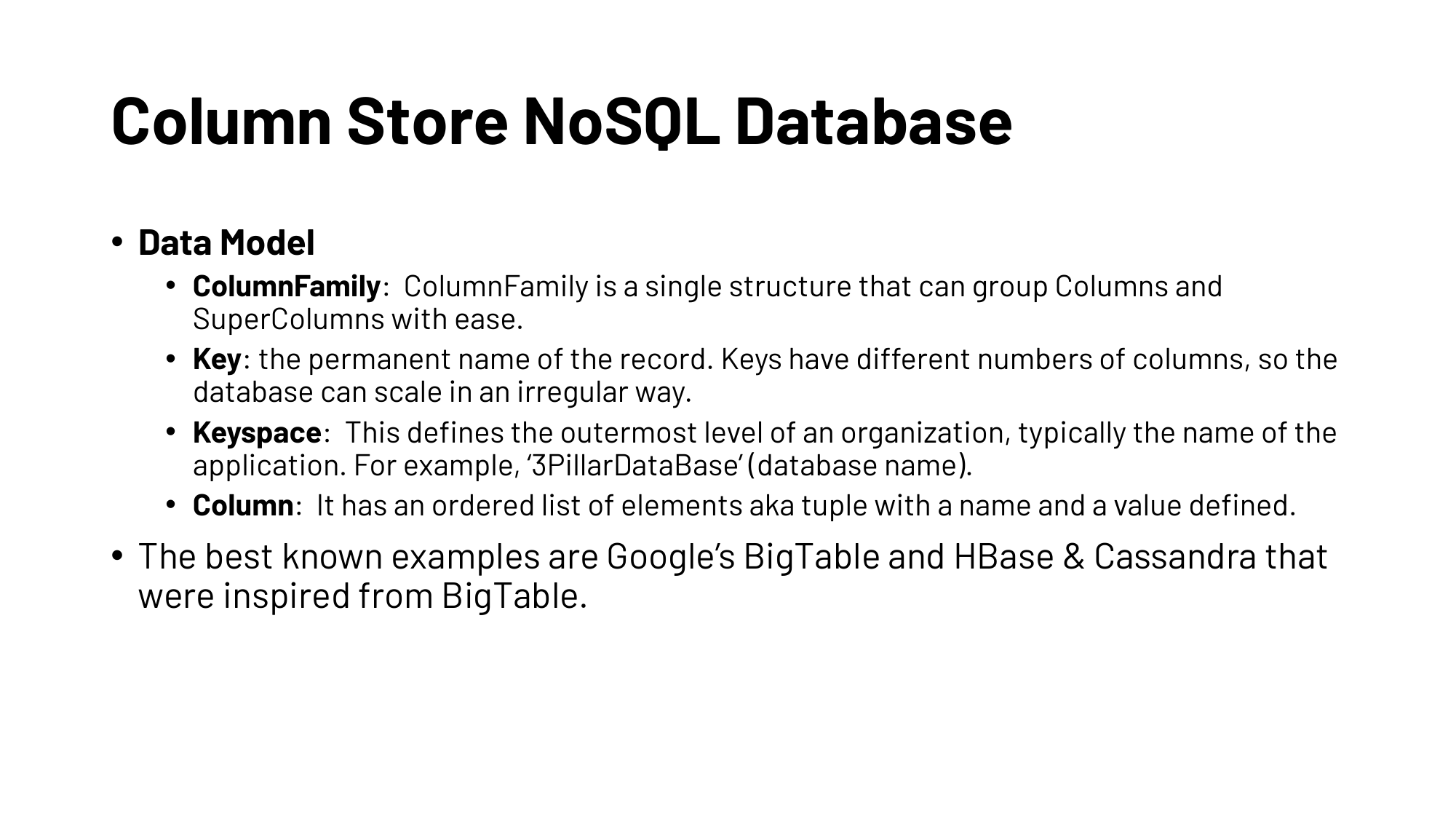

# Column Store NoSQL Database
Data Model
ColumnFamily:  ColumnFamily is a single structure that can group Columns and SuperColumns with ease.
Key: the permanent name of the record. Keys have different numbers of columns, so the database can scale in an irregular way.
Keyspace:  This defines the outermost level of an organization, typically the name of the application. For example, ‘3PillarDataBase’ (database name).
Column:  It has an ordered list of elements aka tuple with a name and a value defined.
The best known examples are Google’s BigTable and HBase & Cassandra that were inspired from BigTable.